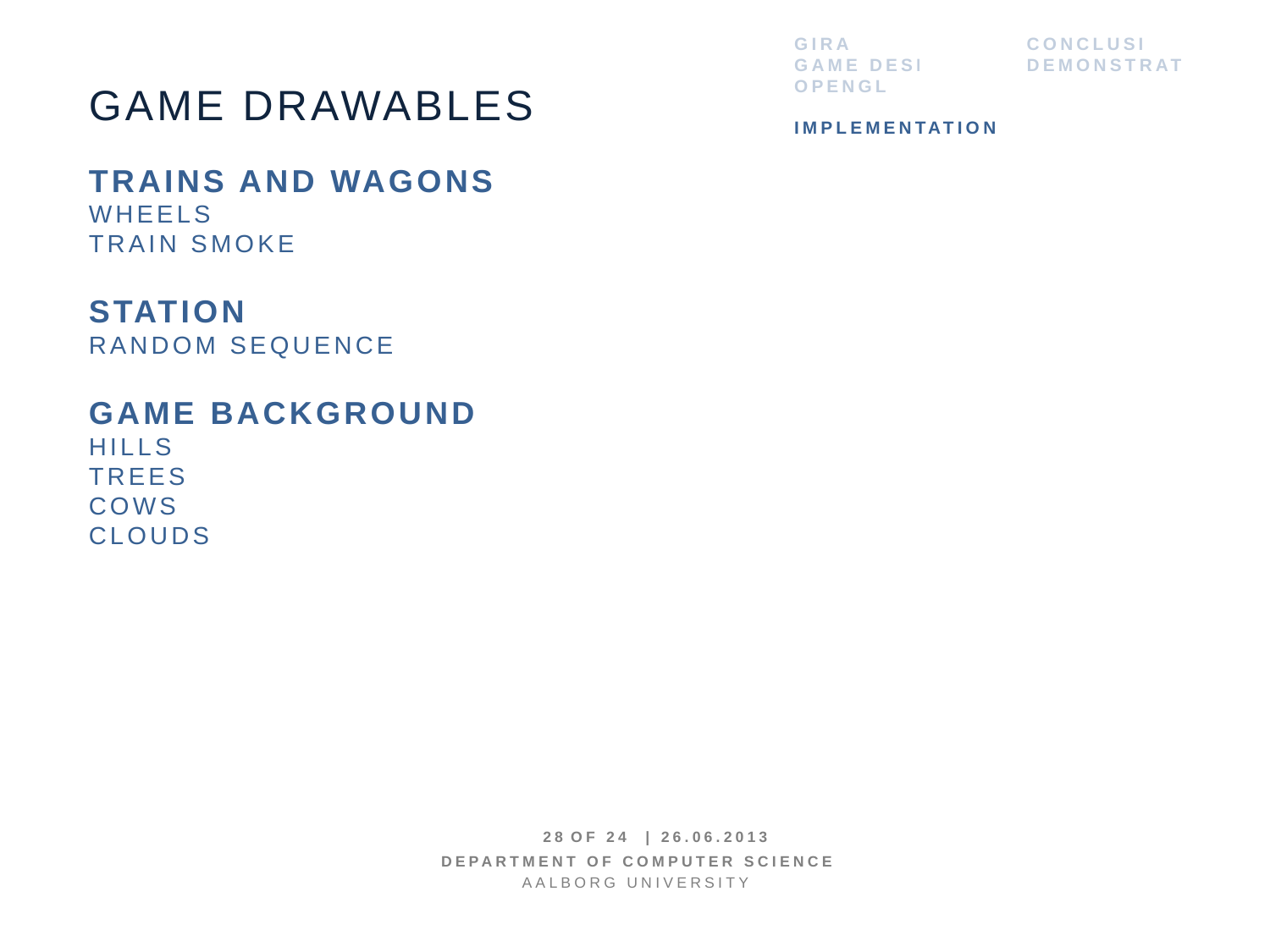

GIRAF
Game Design
OpenGL ES

Implementation
Conclusion
demonstration

Game Drawables
Trains and wagons
Wheels
Train Smoke

Station
Random sequence

Game Background
Hills
Trees
Cows
Clouds
28 OF 24  | 26.06.2013
Department of computer science
AALBORG UNIVERSITy